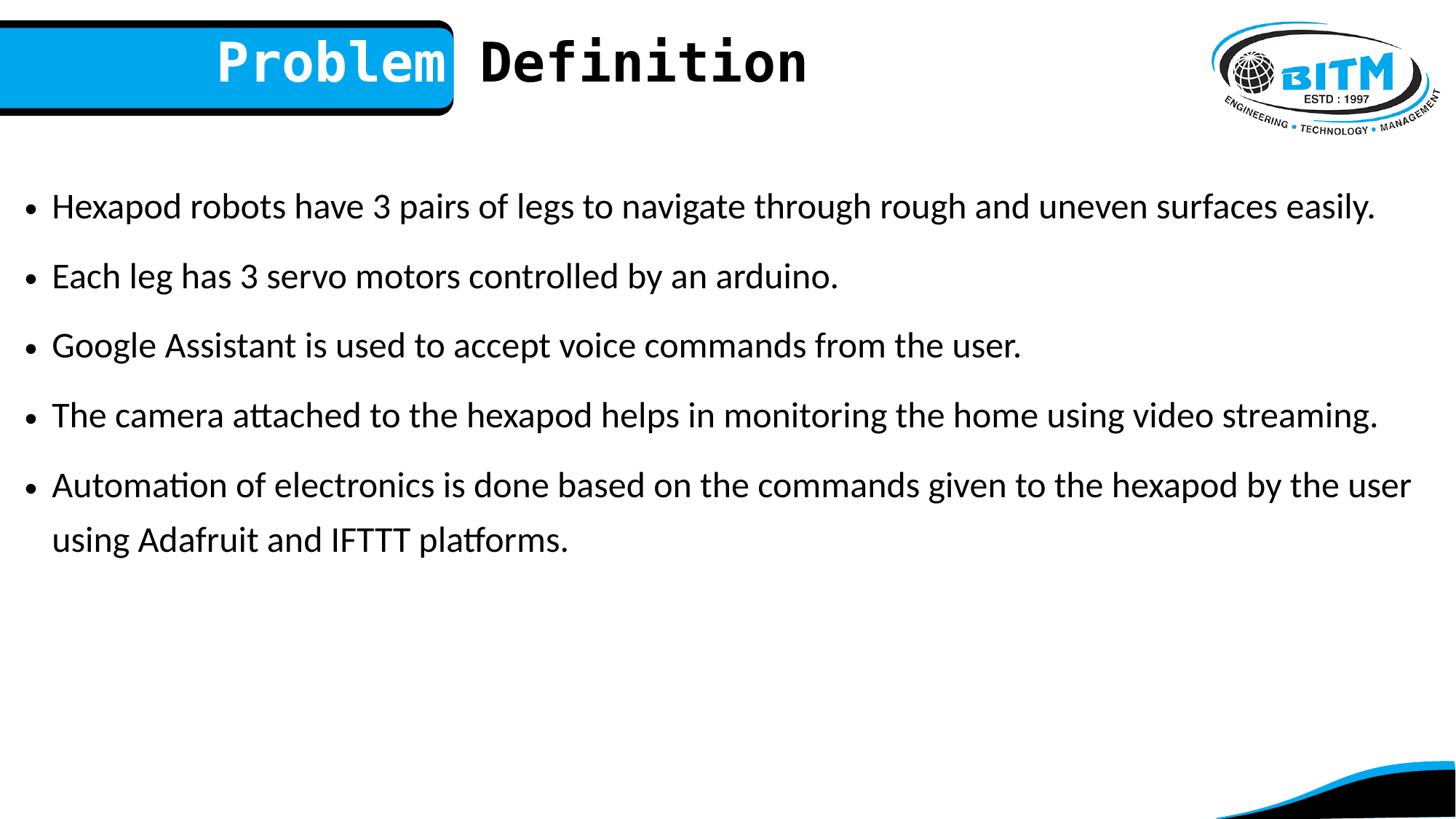

Problem Definition
Hexapod robots have 3 pairs of legs to navigate through rough and uneven surfaces easily.
Each leg has 3 servo motors controlled by an arduino.
Google Assistant is used to accept voice commands from the user.
The camera attached to the hexapod helps in monitoring the home using video streaming.
Automation of electronics is done based on the commands given to the hexapod by the user using Adafruit and IFTTT platforms.